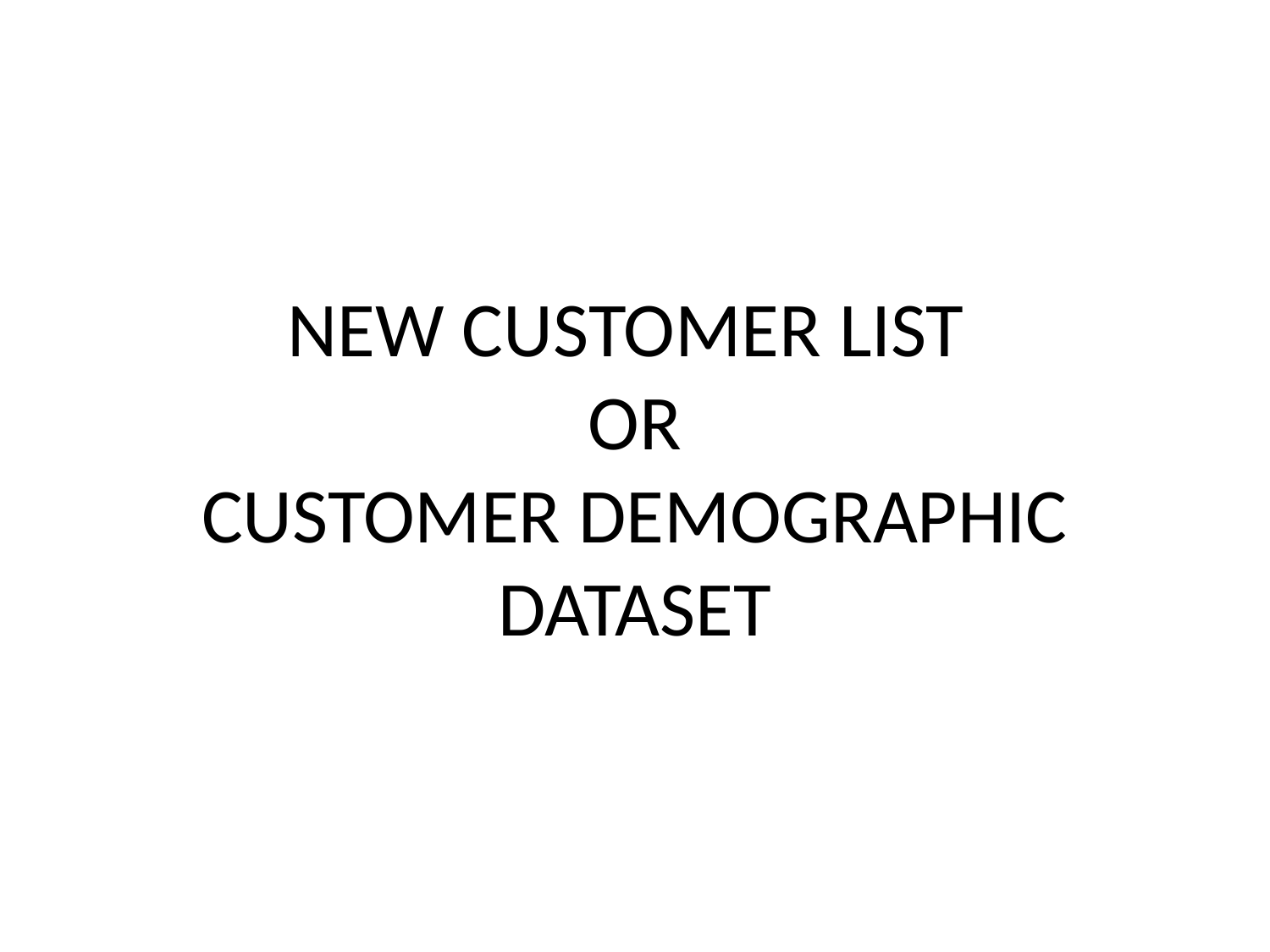

# NEW CUSTOMER LIST OR CUSTOMER DEMOGRAPHIC DATASET